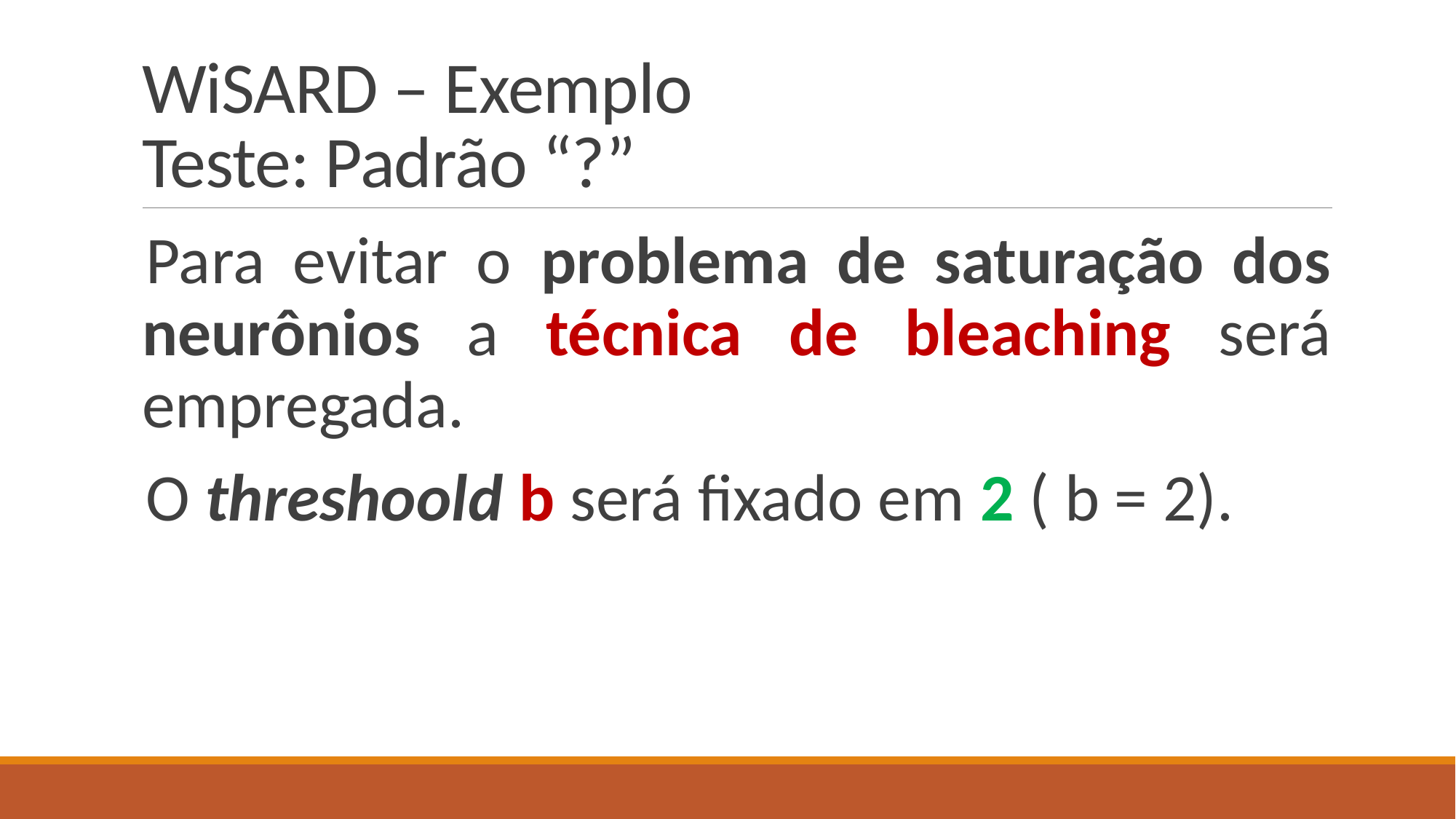

# WiSARD – Exemplo Teste: Padrão “?”
Para evitar o problema de saturação dos neurônios a técnica de bleaching será empregada.
O threshoold b será fixado em 2 ( b = 2).